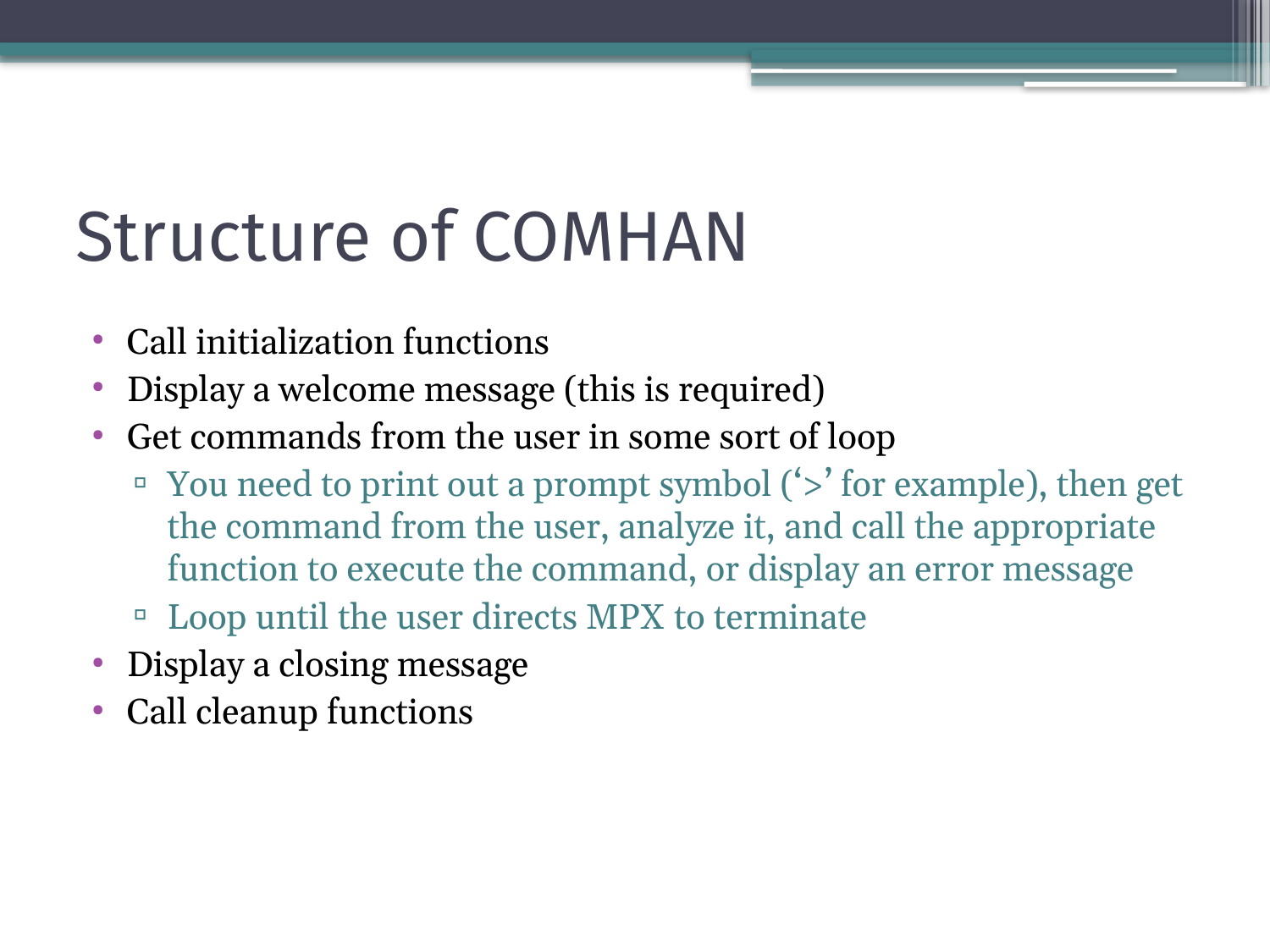

# Structure of COMHAN
Call initialization functions
Display a welcome message (this is required)
Get commands from the user in some sort of loop
You need to print out a prompt symbol (‘>’ for example), then get the command from the user, analyze it, and call the appropriate function to execute the command, or display an error message
Loop until the user directs MPX to terminate
Display a closing message
Call cleanup functions